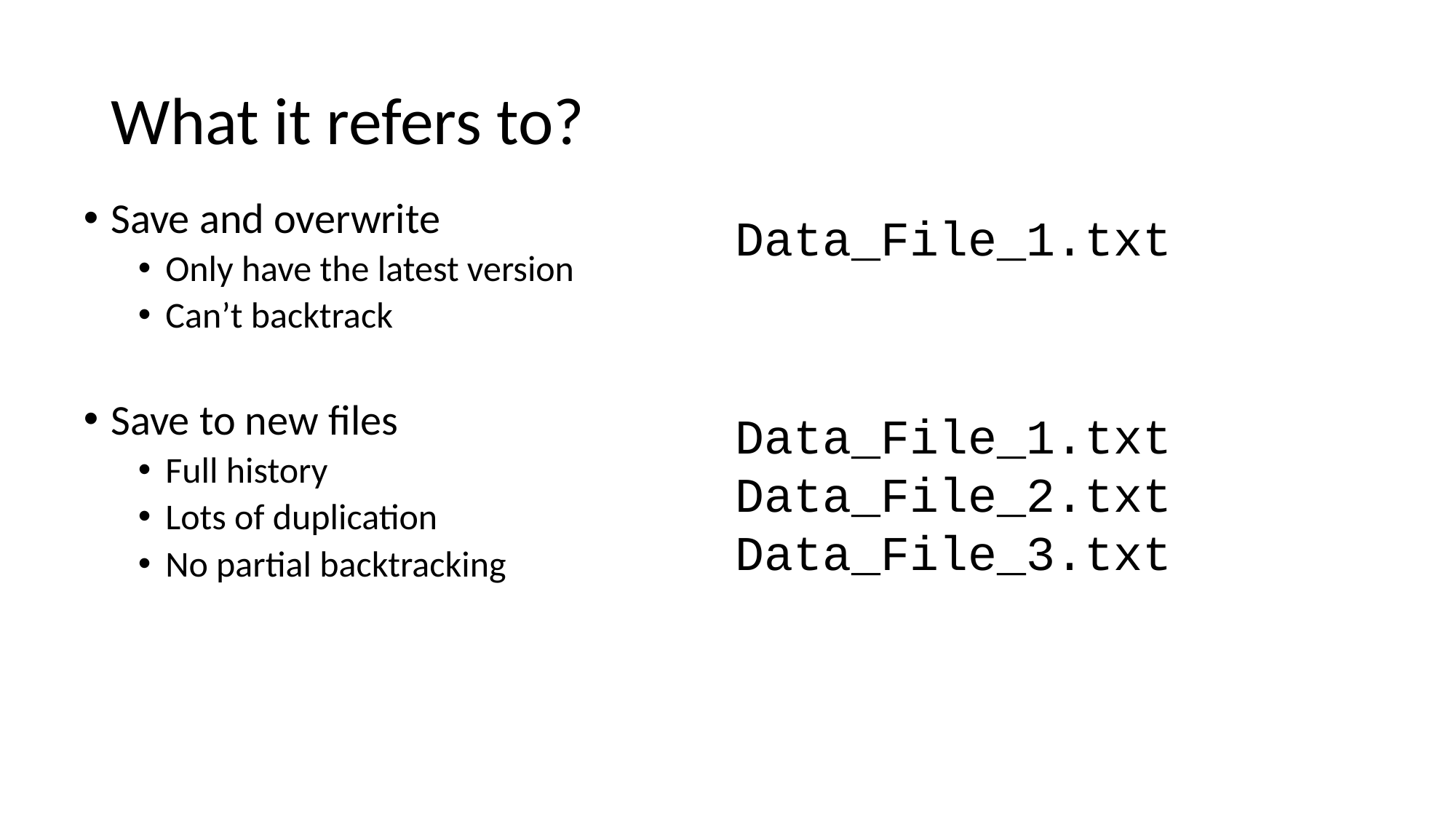

# What it refers to?
Save and overwrite
Only have the latest version
Can’t backtrack

Save to new files
Full history
Lots of duplication
No partial backtracking
Data_File_1.txt
Data_File_1.txt
Data_File_2.txt
Data_File_3.txt